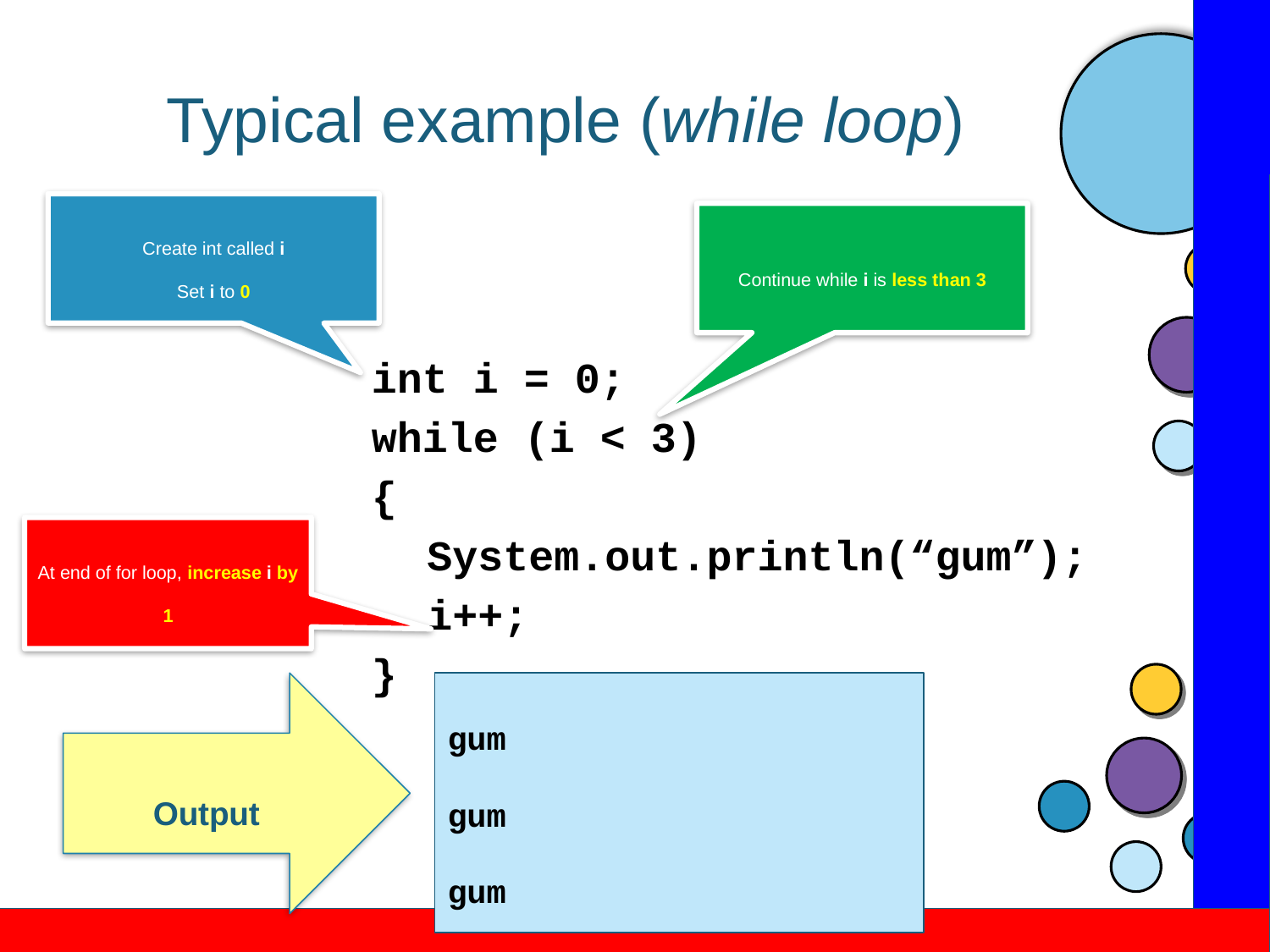

# Typical example (while loop)
Create int called i
Set i to 0
Continue while i is less than 3
int i = 0;
while (i < 3)
{
System.out.println(“gum”);
i++;
}
At end of for loop, increase i by 1
gum
gum
gum
Output